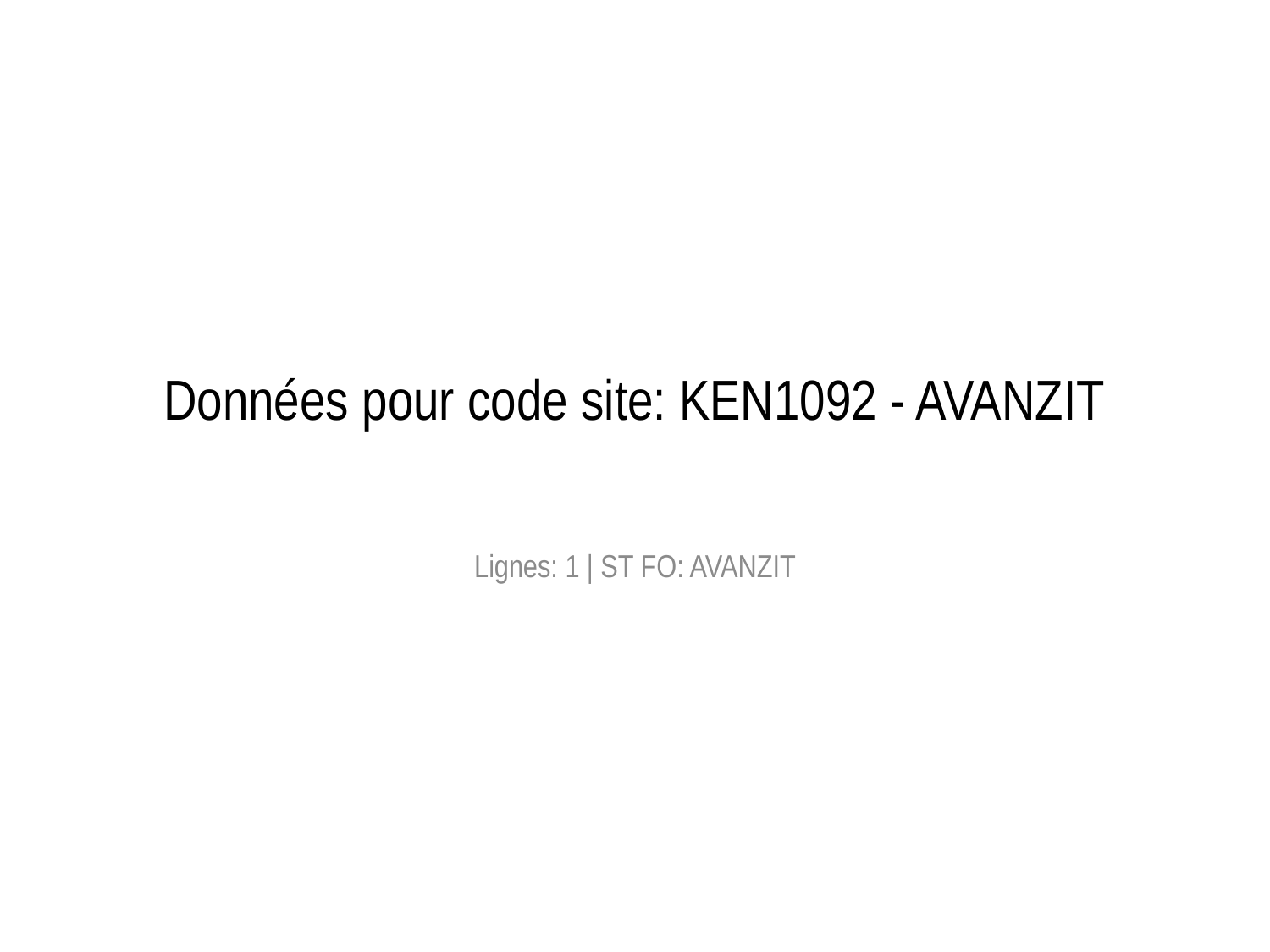

# Données pour code site: KEN1092 - AVANZIT
Lignes: 1 | ST FO: AVANZIT